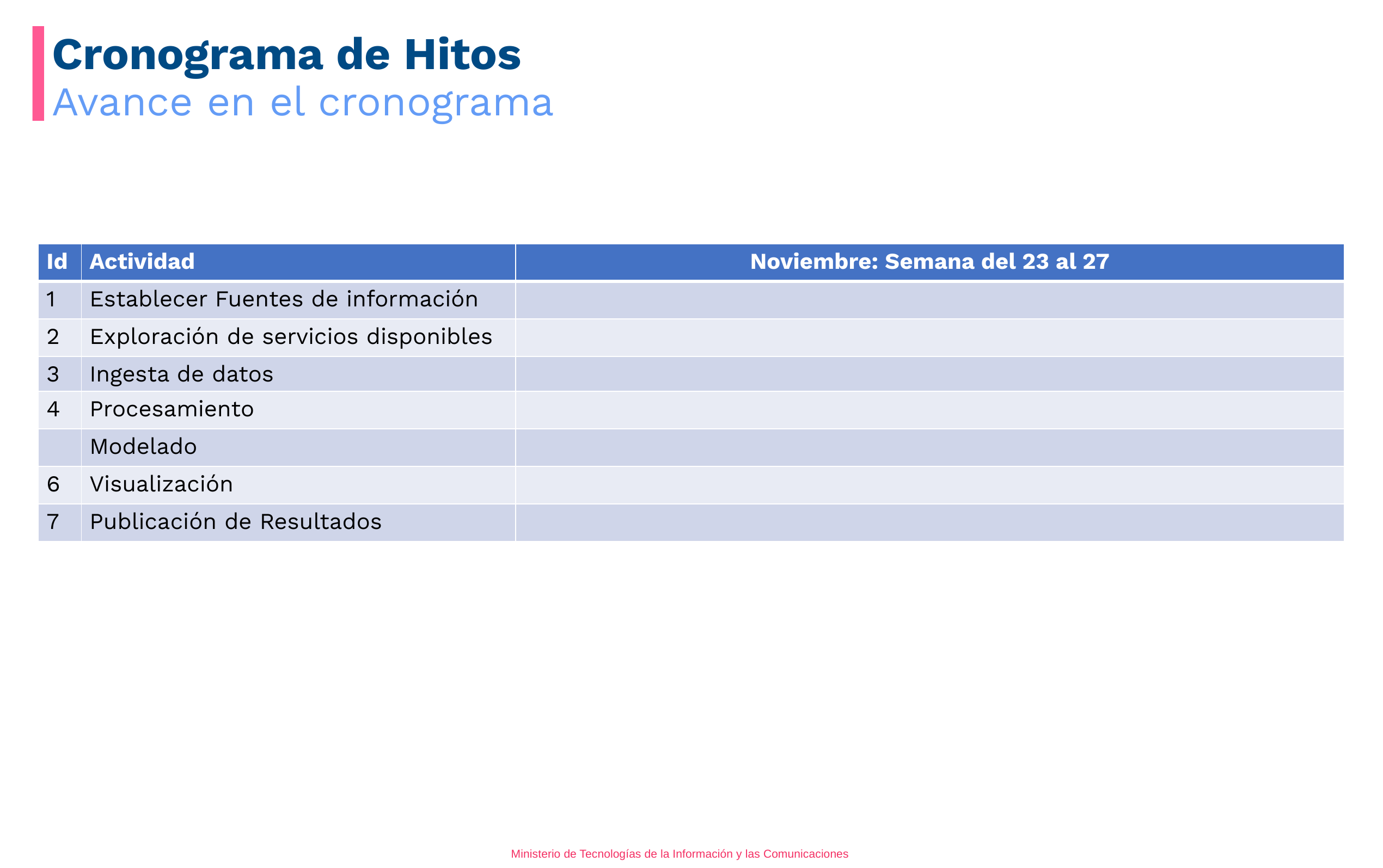

# Cronograma de Hitos
Avance en el cronograma

| Id | Actividad | Noviembre: Semana del 23 al 27 |
| --- | --- | --- |
| 1 | Establecer Fuentes de información |  |
| 2 | Exploración de servicios disponibles |  |
| 3 | Ingesta de datos |  |
| 4 | Procesamiento |  |
|  | Modelado |  |
| 6 | Visualización |  |
| 7 | Publicación de Resultados |  |